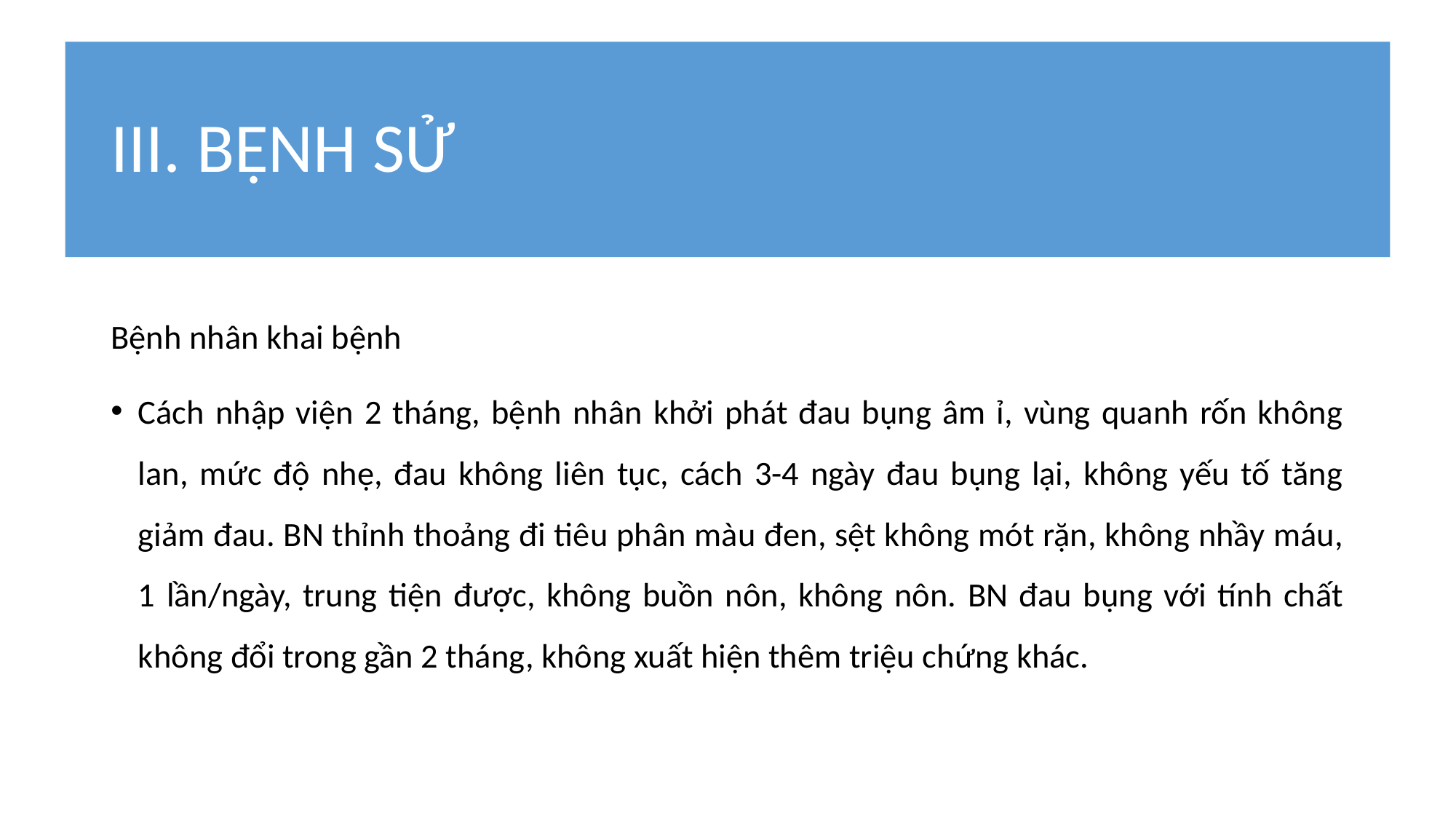

# III. BỆNH SỬ
Bệnh nhân khai bệnh
Cách nhập viện 2 tháng, bệnh nhân khởi phát đau bụng âm ỉ, vùng quanh rốn không lan, mức độ nhẹ, đau không liên tục, cách 3-4 ngày đau bụng lại, không yếu tố tăng giảm đau. BN thỉnh thoảng đi tiêu phân màu đen, sệt không mót rặn, không nhầy máu, 1 lần/ngày, trung tiện được, không buồn nôn, không nôn. BN đau bụng với tính chất không đổi trong gần 2 tháng, không xuất hiện thêm triệu chứng khác.